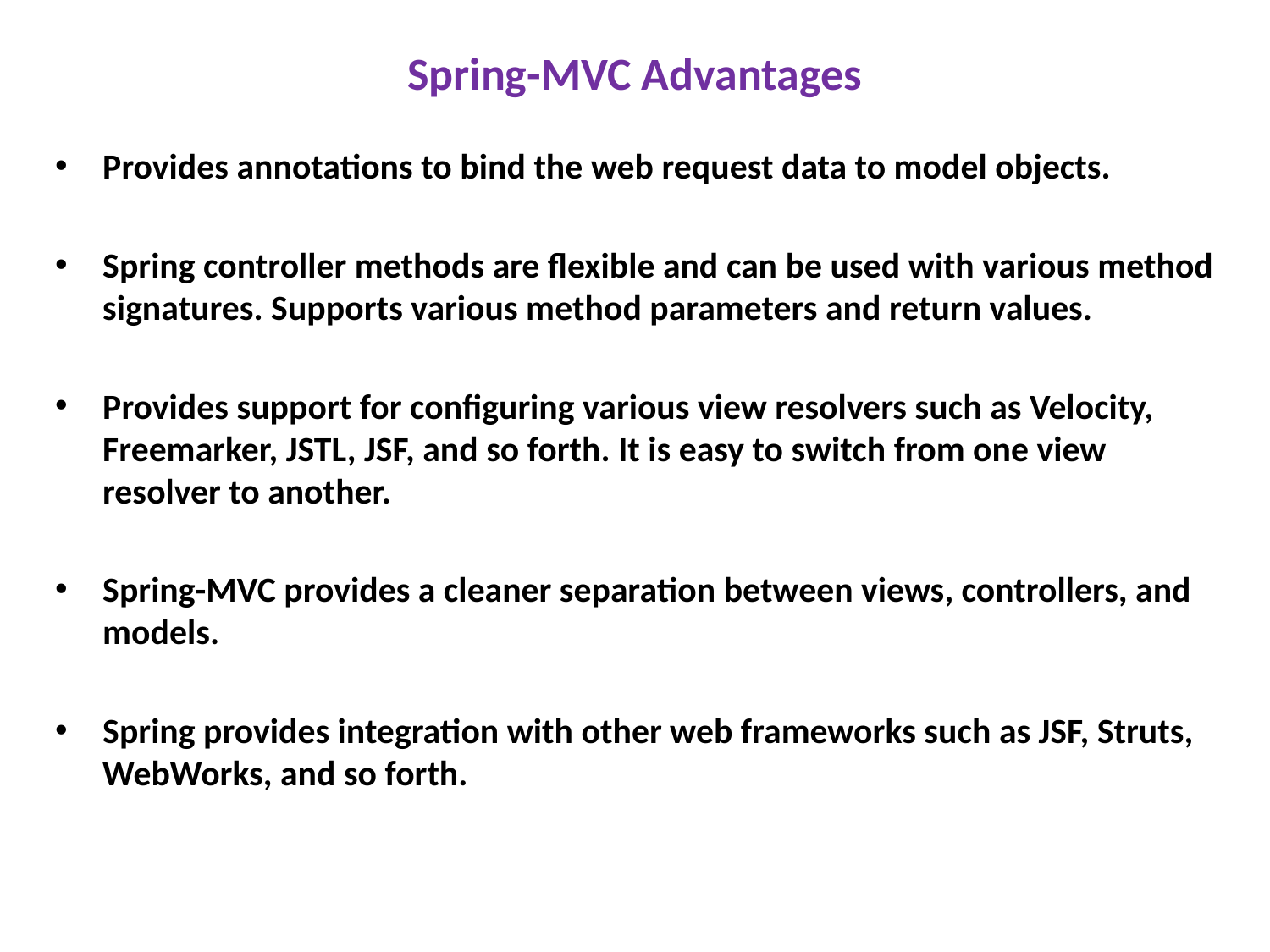

# Spring-MVC Advantages
Provides annotations to bind the web request data to model objects.

Spring controller methods are flexible and can be used with various method signatures. Supports various method parameters and return values.

Provides support for configuring various view resolvers such as Velocity, Freemarker, JSTL, JSF, and so forth. It is easy to switch from one view resolver to another.

Spring-MVC provides a cleaner separation between views, controllers, and models.

Spring provides integration with other web frameworks such as JSF, Struts, WebWorks, and so forth.